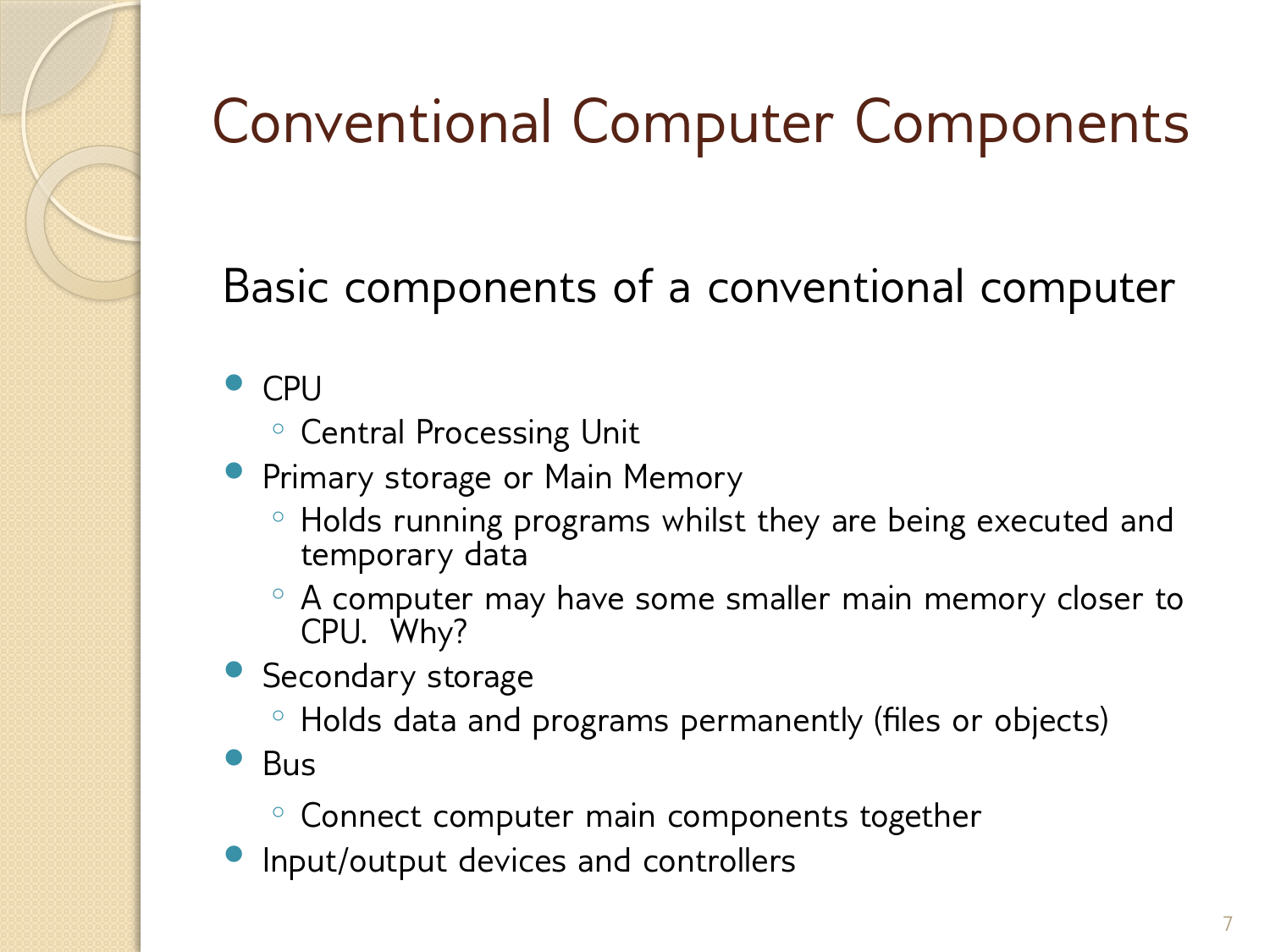

# Conventional Computer Components

Basic components of a conventional computer

CPU
Central Processing Unit
Primary storage or Main Memory
Holds running programs whilst they are being executed and temporary data
A computer may have some smaller main memory closer to CPU.  Why?
Secondary storage
Holds data and programs permanently (files or objects)
Bus
Connect computer main components together
Input/output devices and controllers

7